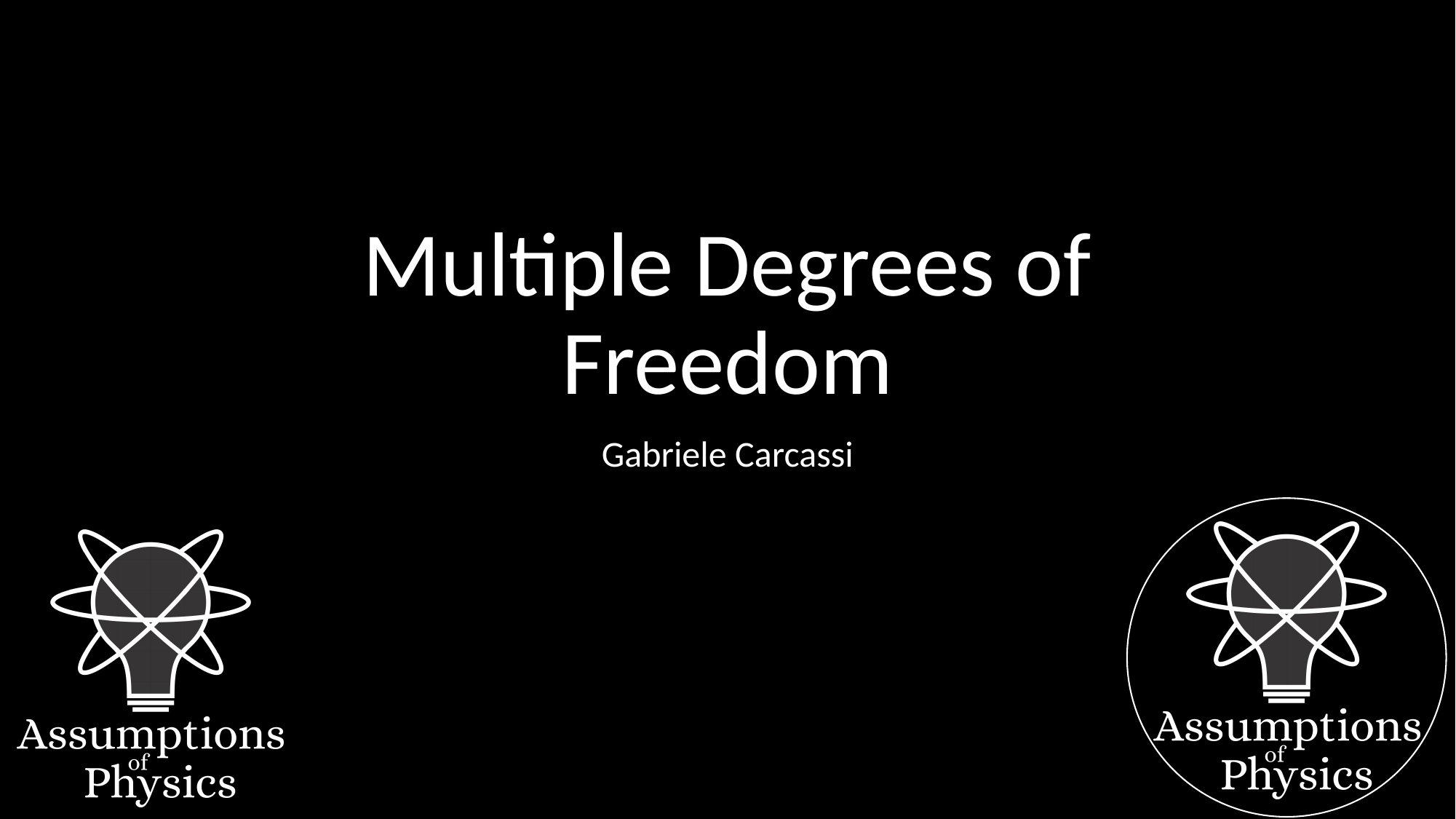

# Multiple Degrees of Freedom
Gabriele Carcassi